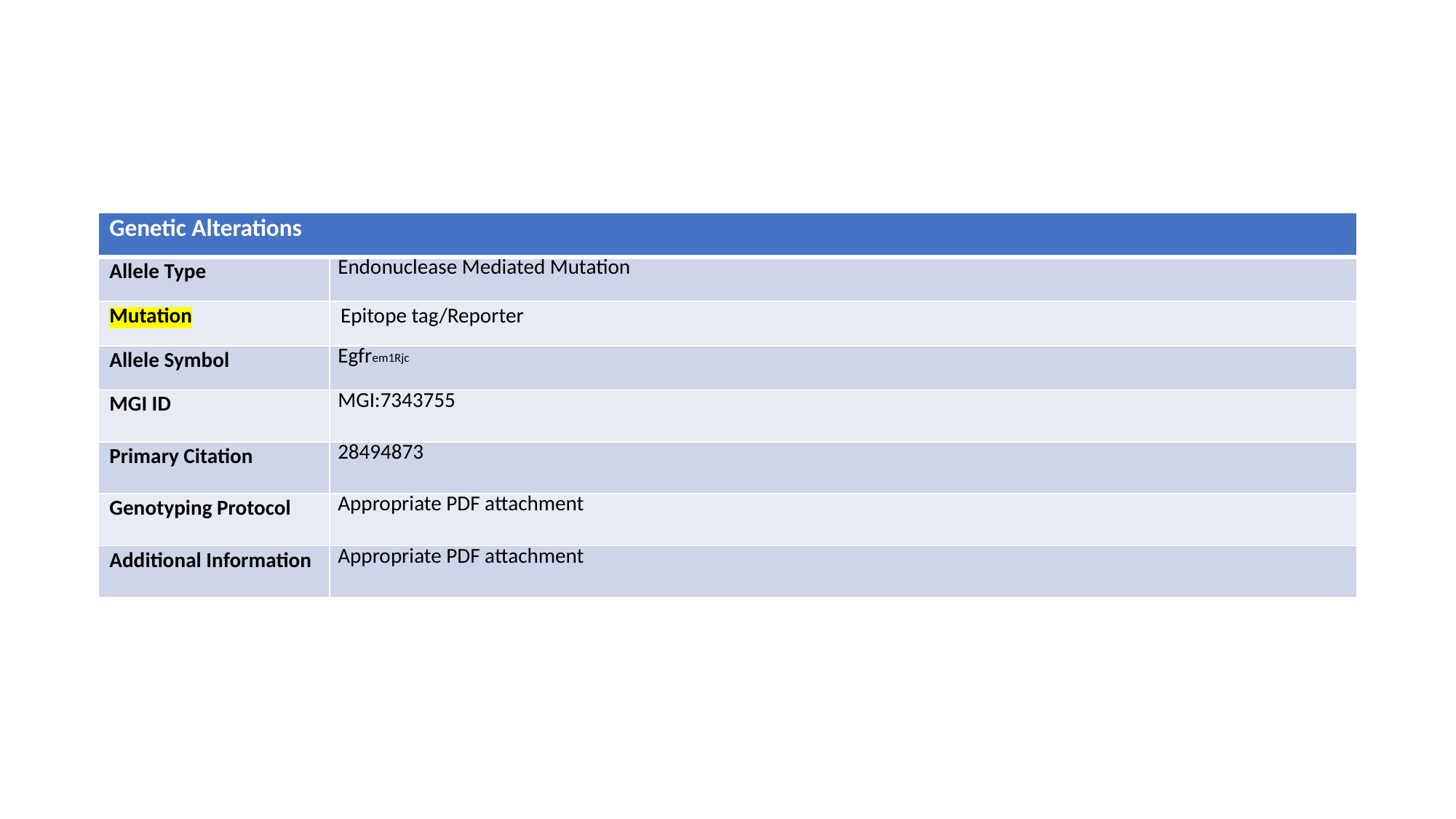

| Genetic Alterations |  |
| --- | --- |
| Allele Type | Endonuclease Mediated Mutation |
| Mutation | Epitope tag/Reporter |
| Allele Symbol | Egfrem1Rjc |
| MGI ID | MGI:7343755 |
| Primary Citation | 28494873 |
| Genotyping Protocol | Appropriate PDF attachment |
| Additional Information | Appropriate PDF attachment |